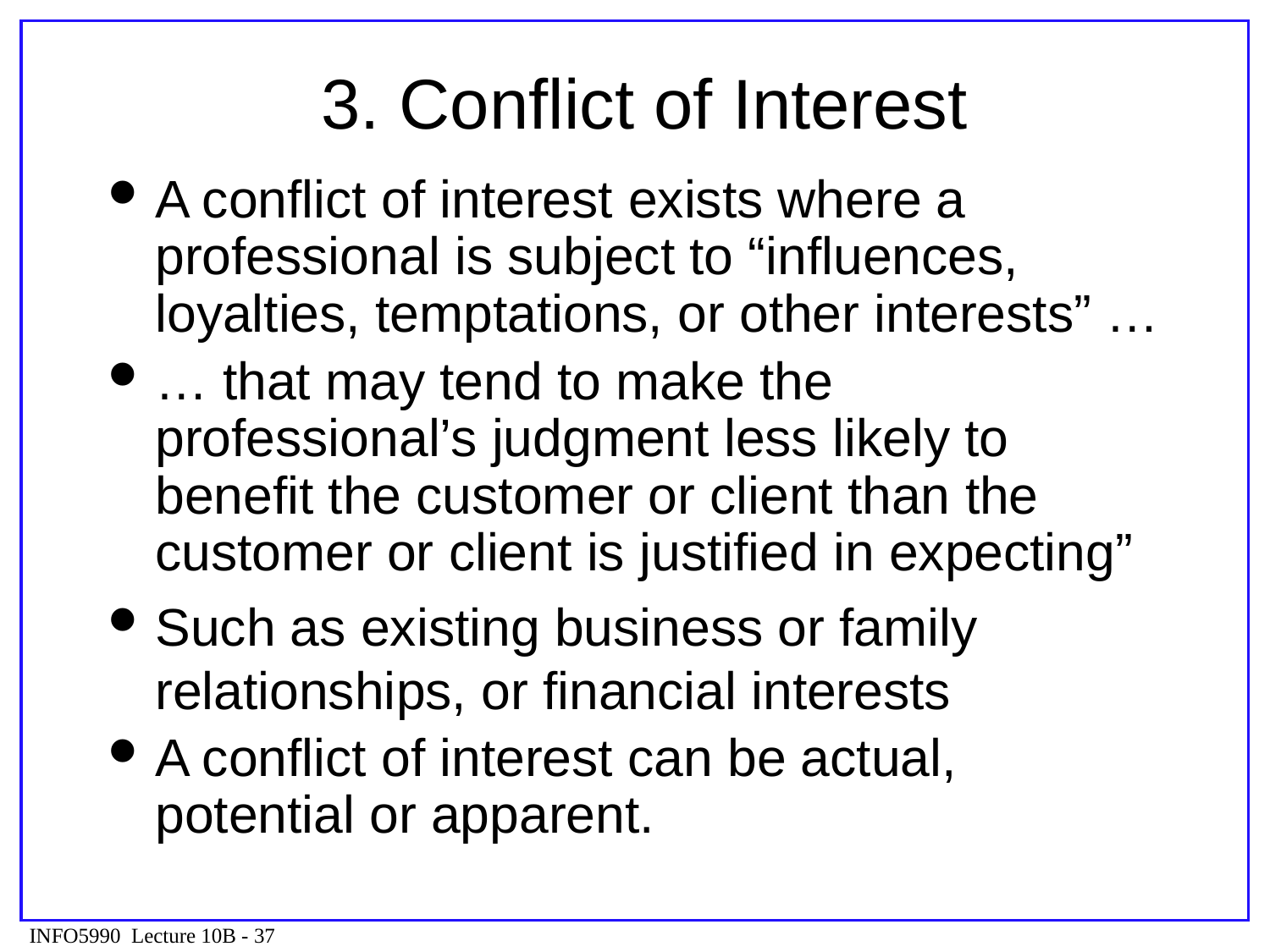

# 3. Conflict of Interest
A conflict of interest exists where a professional is subject to “influences, loyalties, temptations, or other interests” …
… that may tend to make the professional’s judgment less likely to benefit the customer or client than the customer or client is justified in expecting”
Such as existing business or family relationships, or financial interests
A conflict of interest can be actual, potential or apparent.